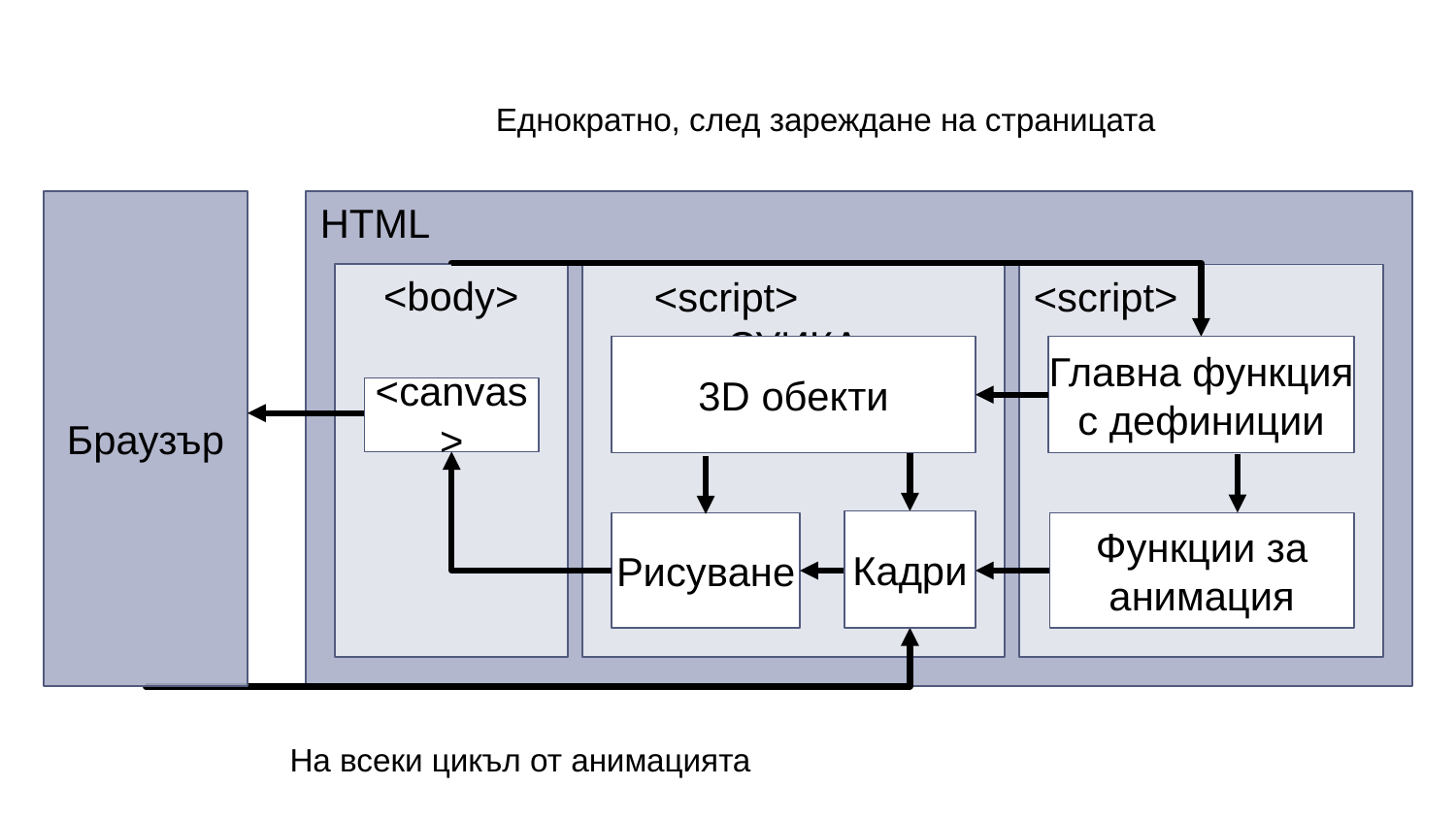

Еднократно, след зареждане на страницата
Браузър
HTML
<body>
<script>             СУИКА
<script>
3D обекти
Главна функция с дефиниции
<canvas>
Кадри
Функции за анимация
Рисуване
На всеки цикъл от анимацията